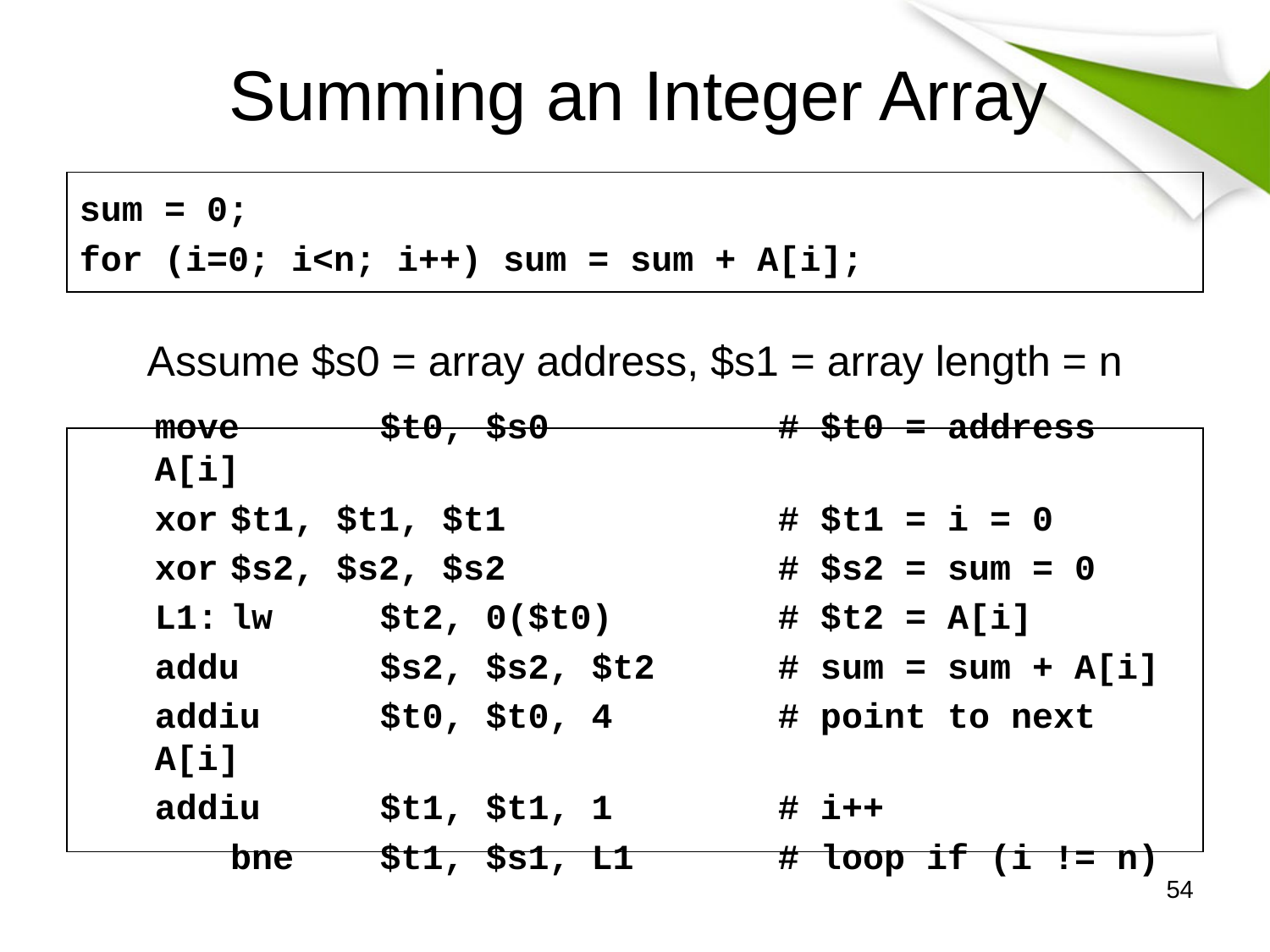

# Summing an Integer Array
sum = 0;
for (i=0; i<n; i++) sum = sum + A[i];
Assume $s0 = array address, $s1 = array length = n
move	$t0, $s0	# $t0 = address A[i]
xor	$t1, $t1, $t1	# $t1 = i = 0
xor	$s2, $s2, $s2	# $s2 = sum = 0
L1:	lw 	$t2, 0($t0)	# $t2 = A[i]
addu	$s2, $s2, $t2	# sum = sum + A[i]
addiu	$t0, $t0, 4	# point to next A[i]
addiu	$t1, $t1, 1	# i++
	bne	$t1, $s1, L1	# loop if (i != n)
54